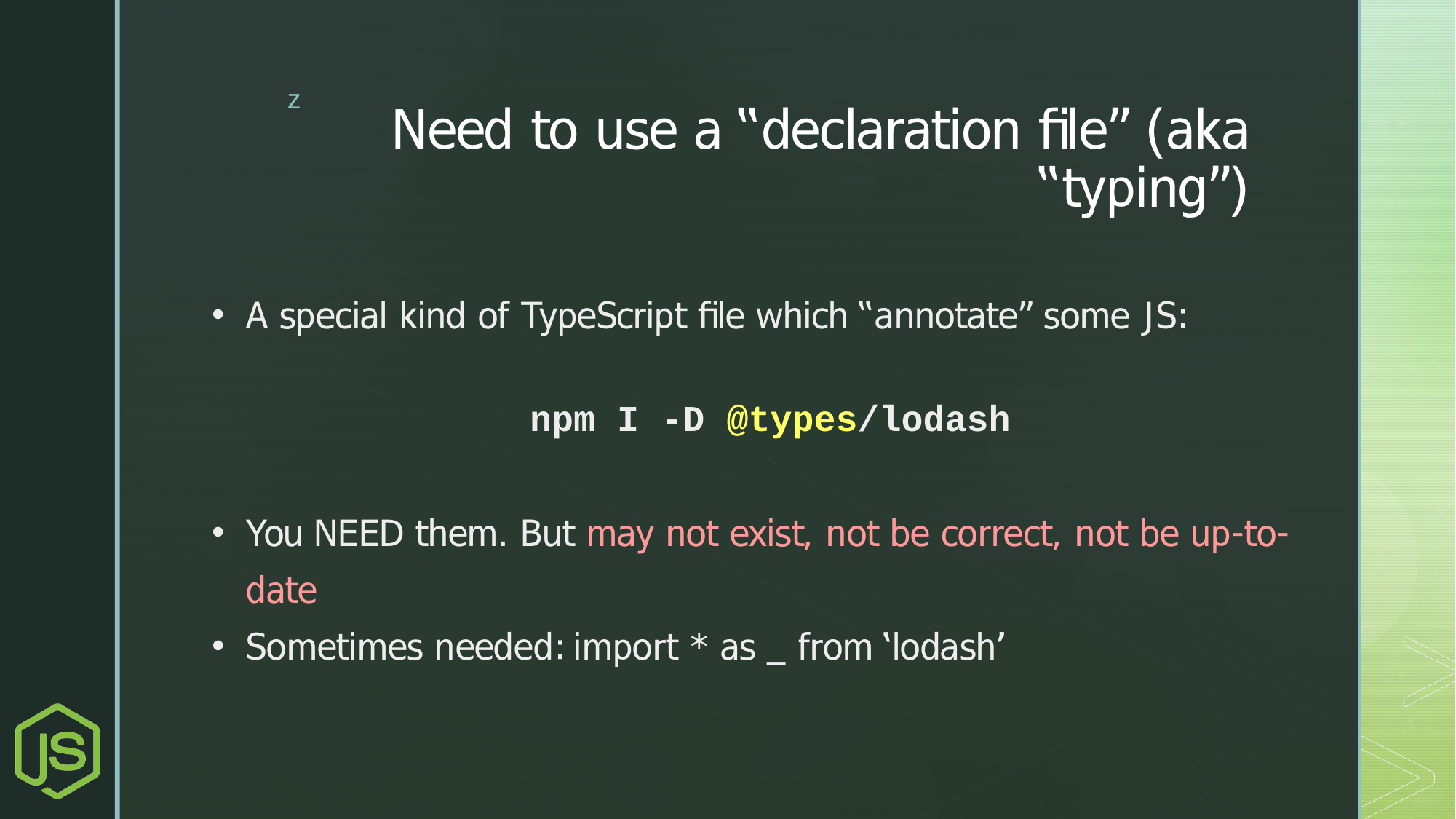

# Need to use a “declaration file” (aka “typing”)
A special kind of TypeScript file which “annotate” some JS:

npm I -D @types/lodash

You NEED them. But may not exist, not be correct, not be up-to-date
Sometimes needed:	import * as _ from ‘lodash’